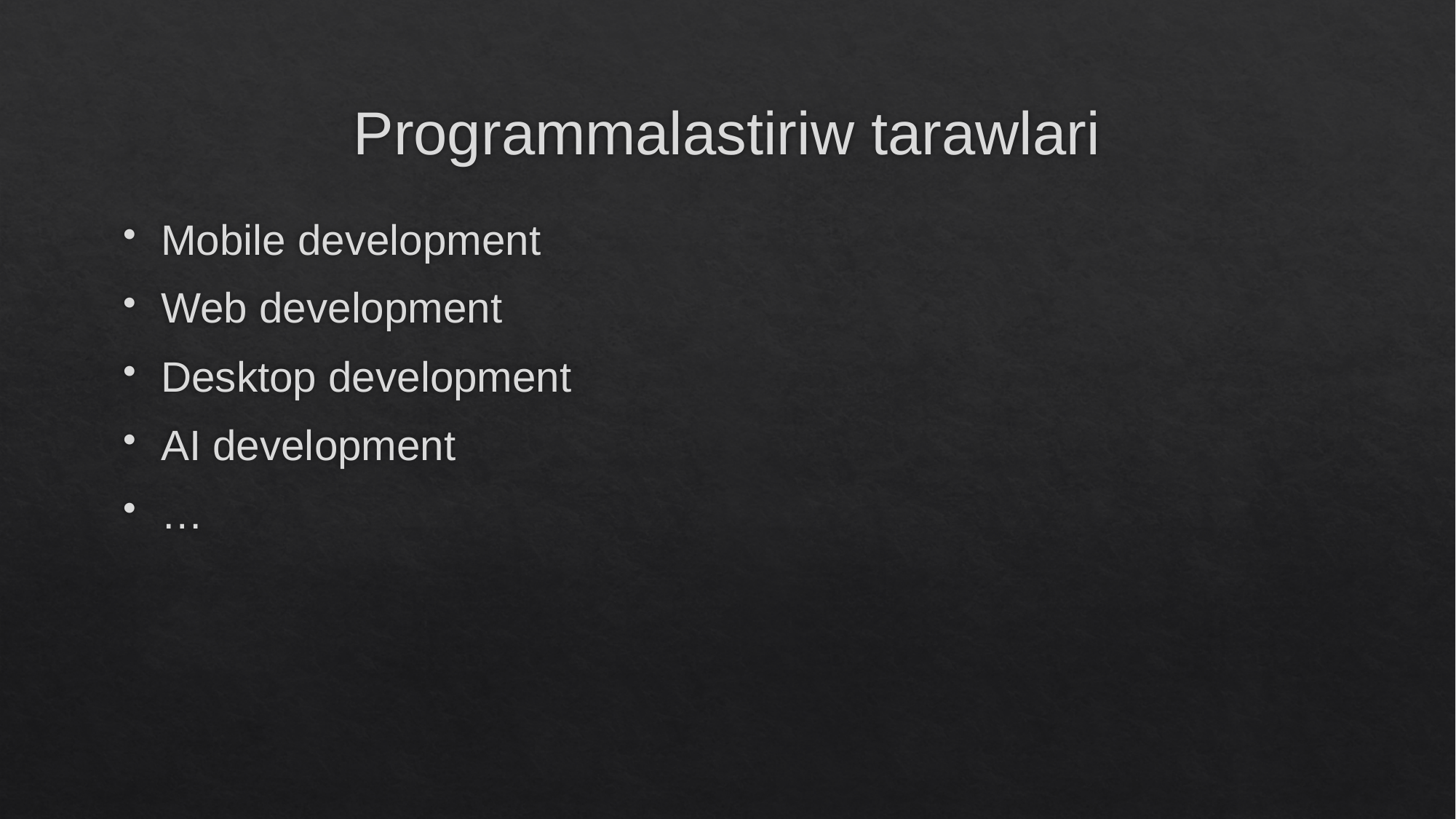

# Programmalastiriw tarawlari
Mobile development
Web development
Desktop development
AI development
…